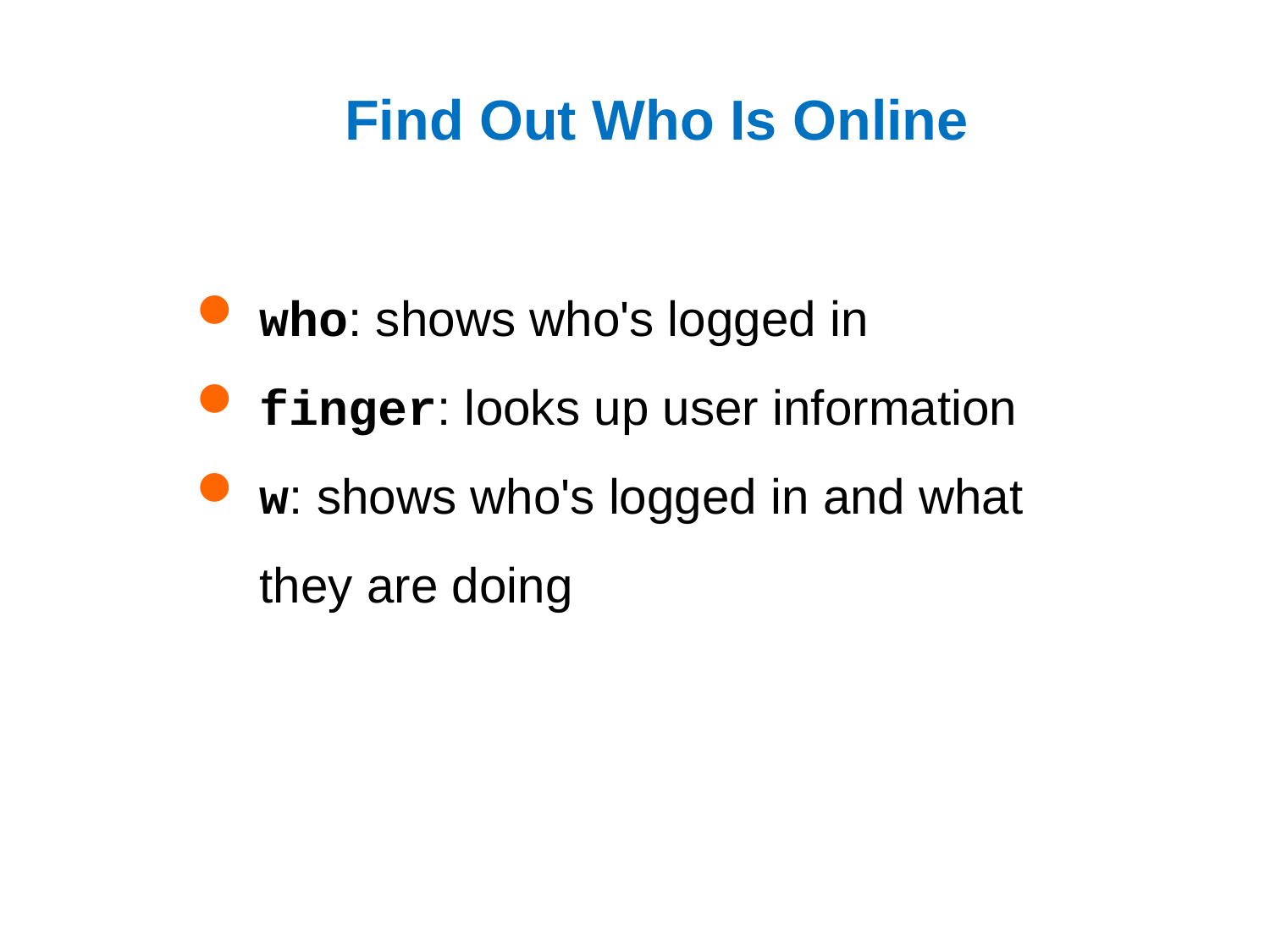

# Find Out Who Is Online
who: shows who's logged in
finger: looks up user information
w: shows who's logged in and what they are doing